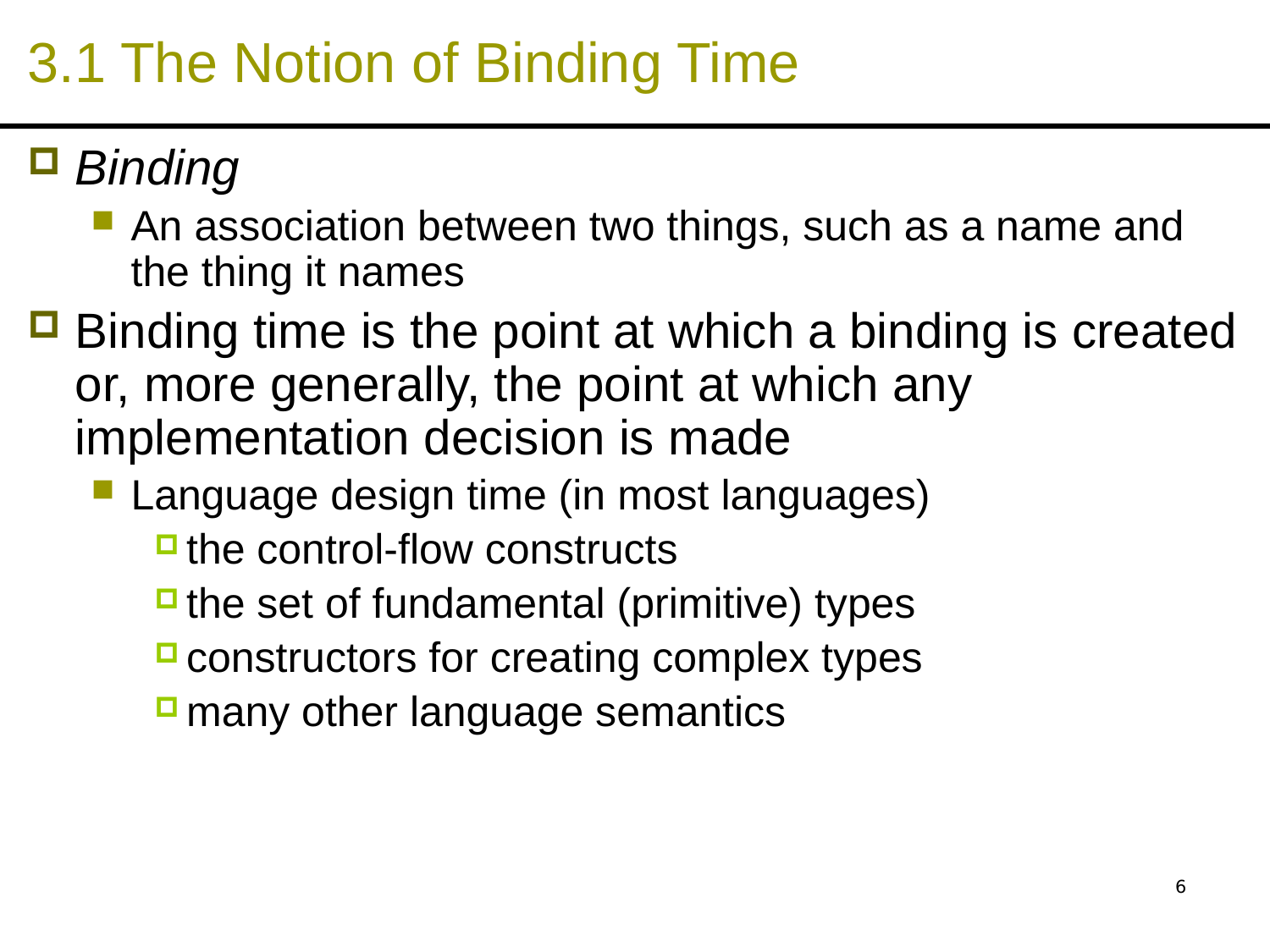

# 3.1 The Notion of Binding Time
Binding
An association between two things, such as a name and the thing it names
Binding time is the point at which a binding is created or, more generally, the point at which any implementation decision is made
Language design time (in most languages)
the control-flow constructs
the set of fundamental (primitive) types
constructors for creating complex types
many other language semantics
6